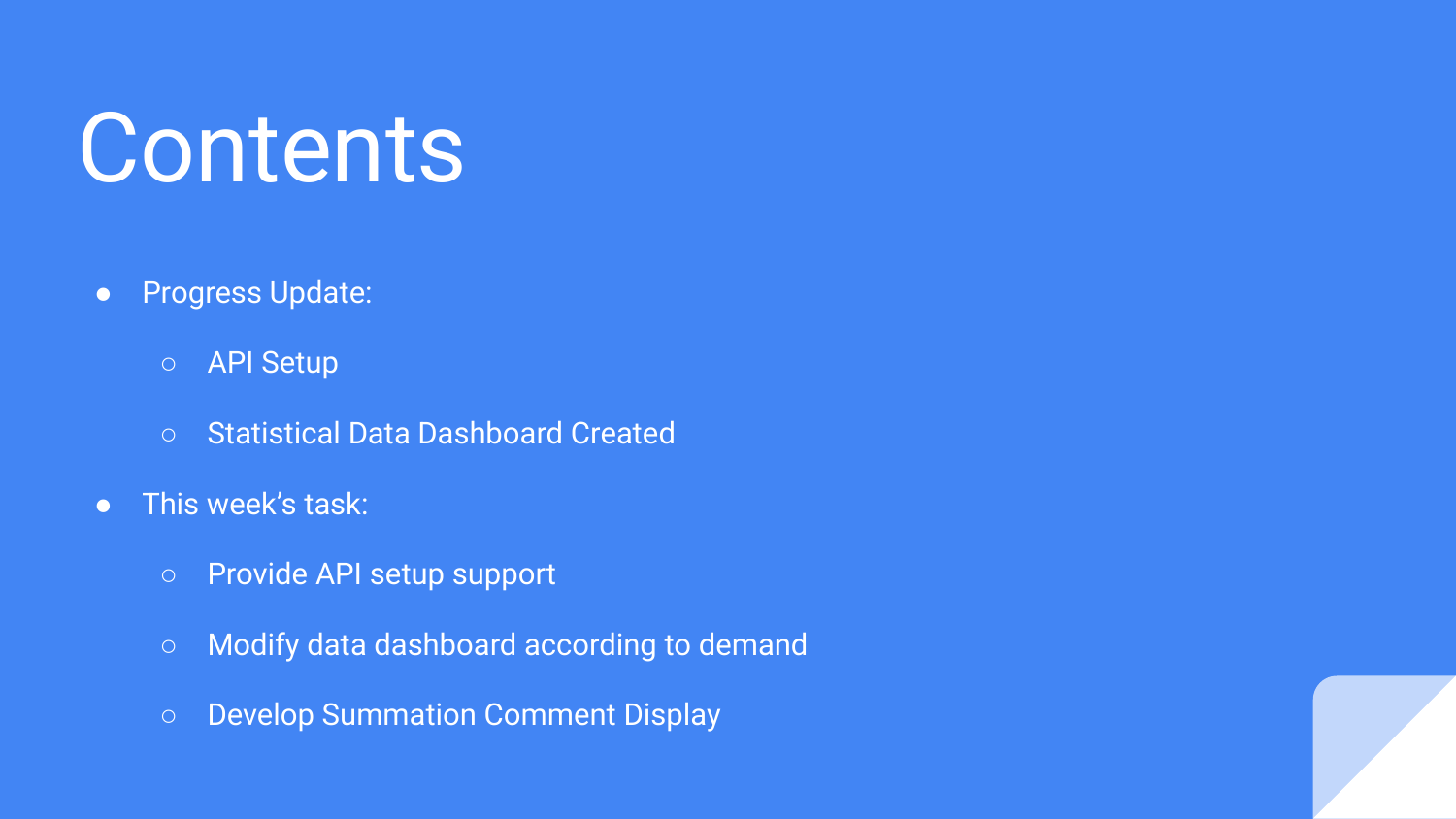

# Contents
Progress Update:
API Setup
Statistical Data Dashboard Created
This week’s task:
Provide API setup support
Modify data dashboard according to demand
Develop Summation Comment Display